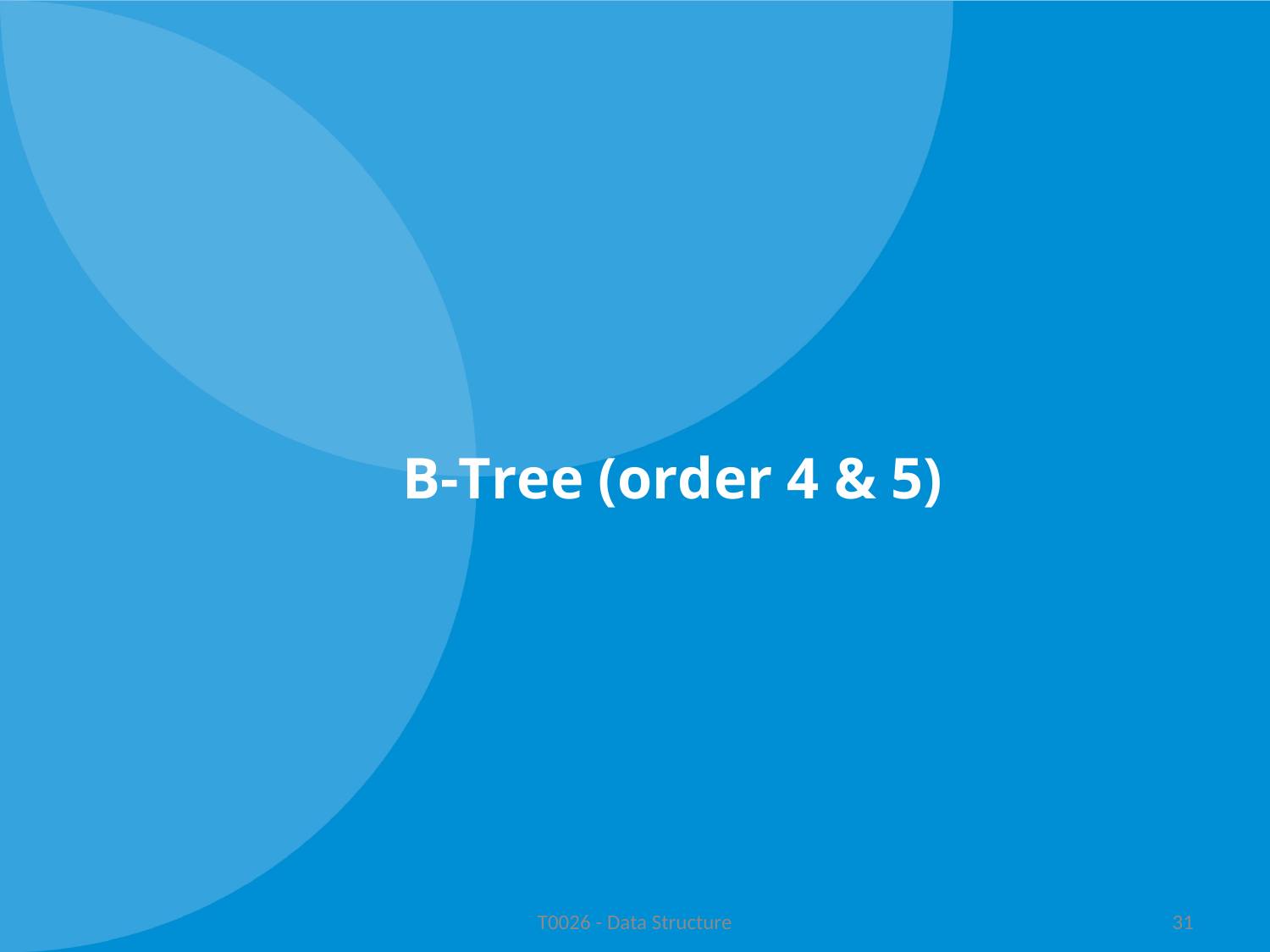

# B-Tree (order 4 & 5)
T0026 - Data Structure
31